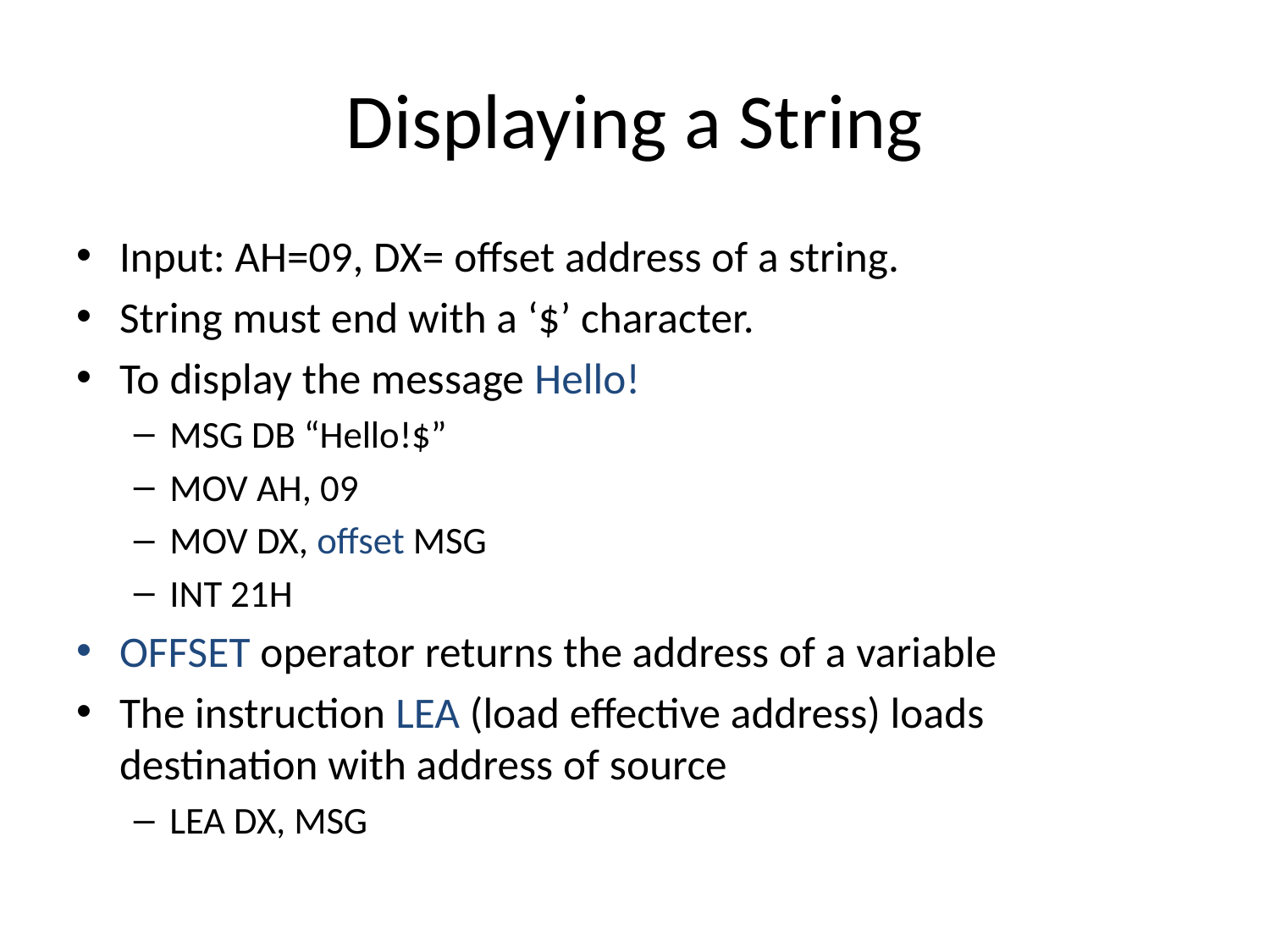

# Displaying a String
Input: AH=09, DX= offset address of a string.
String must end with a ‘$’ character.
To display the message Hello!
MSG DB “Hello!$”
MOV AH, 09
MOV DX, offset MSG
INT 21H
OFFSET operator returns the address of a variable
The instruction LEA (load effective address) loads destination with address of source
LEA DX, MSG